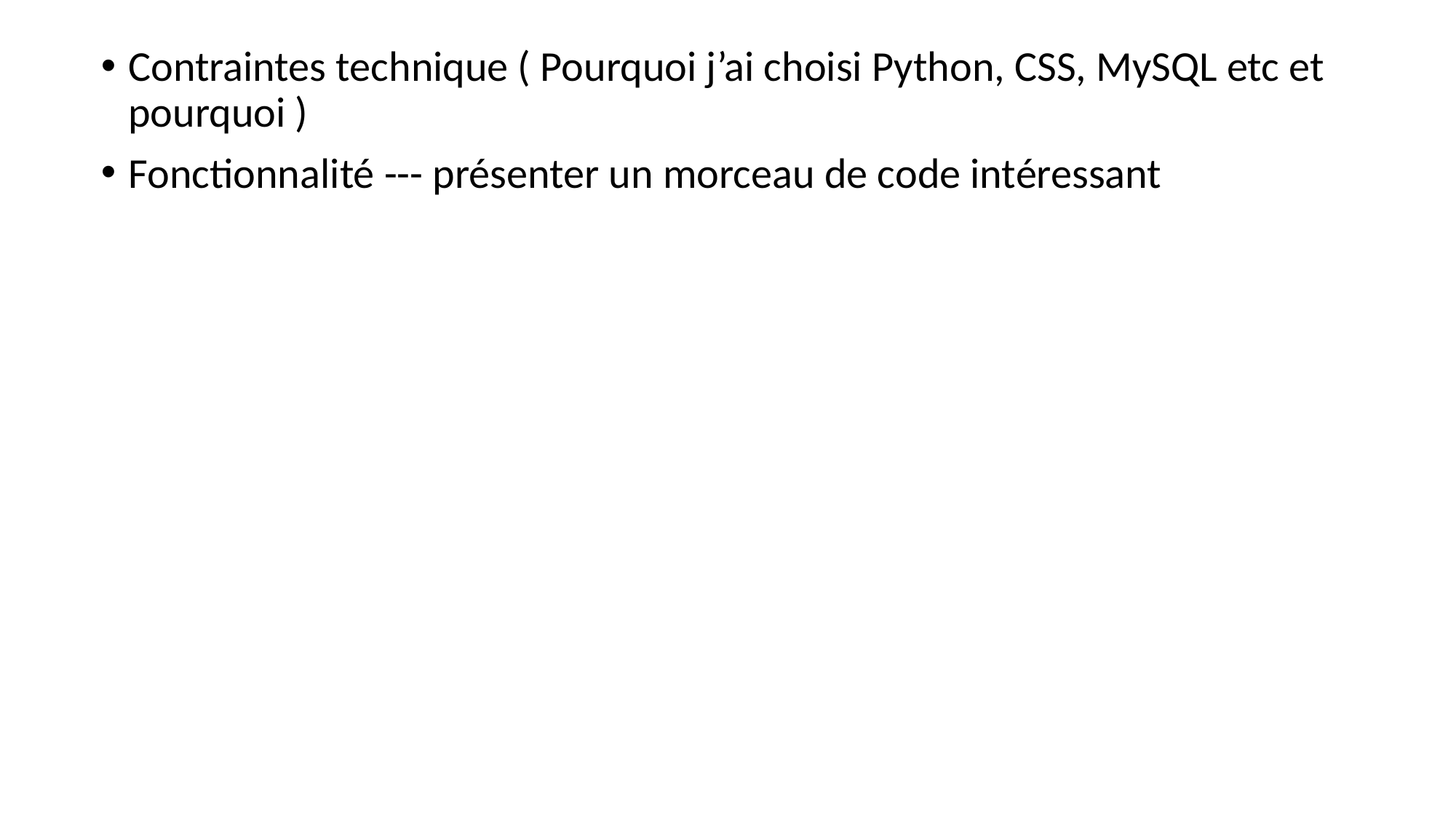

Contraintes technique ( Pourquoi j’ai choisi Python, CSS, MySQL etc et pourquoi )
Fonctionnalité --- présenter un morceau de code intéressant